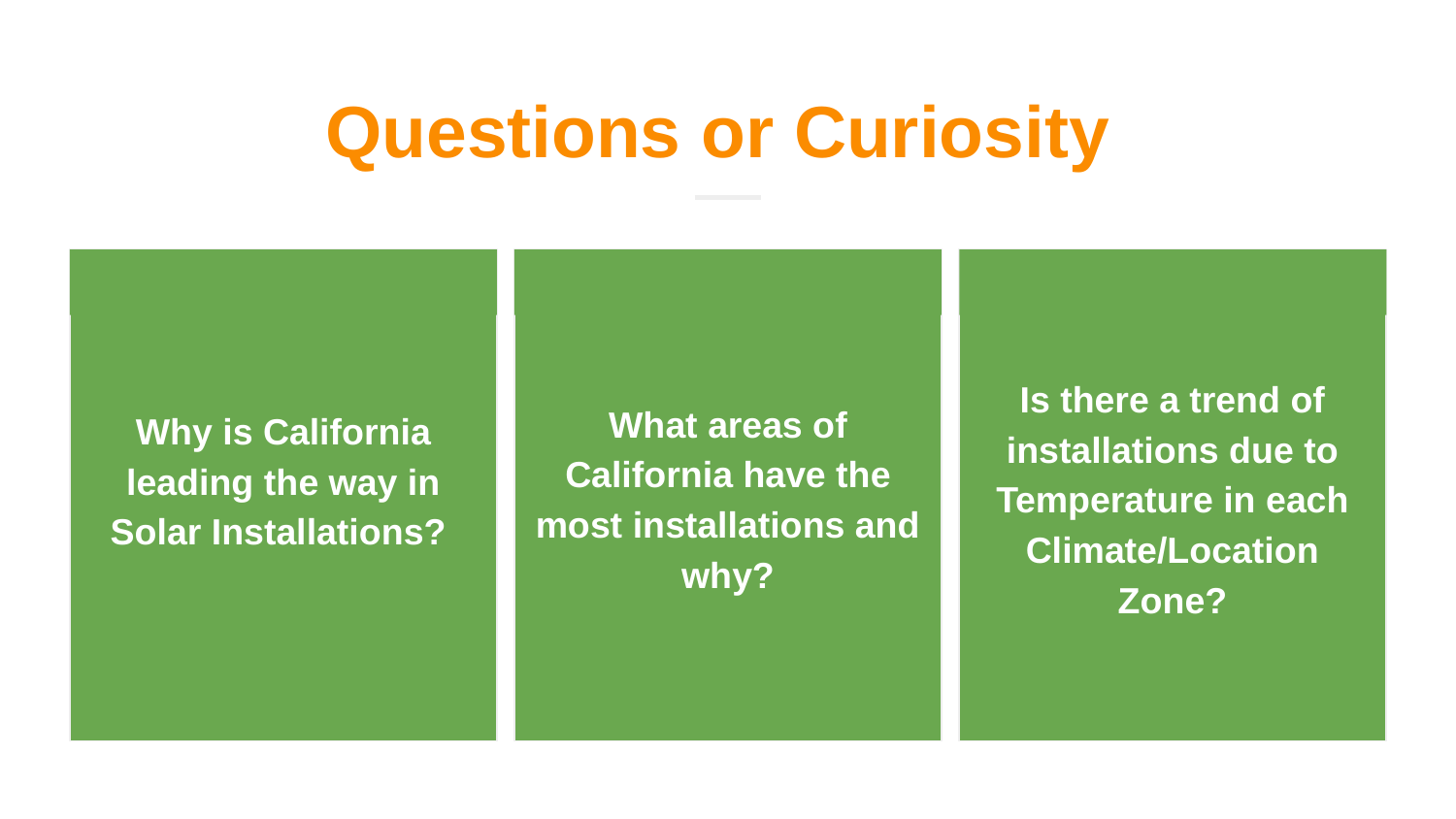

# Questions or Curiosity

What areas of California have the most installations and why?

Is there a trend of installations due to Temperature in each Climate/Location Zone?

Why is California leading the way in Solar Installations?